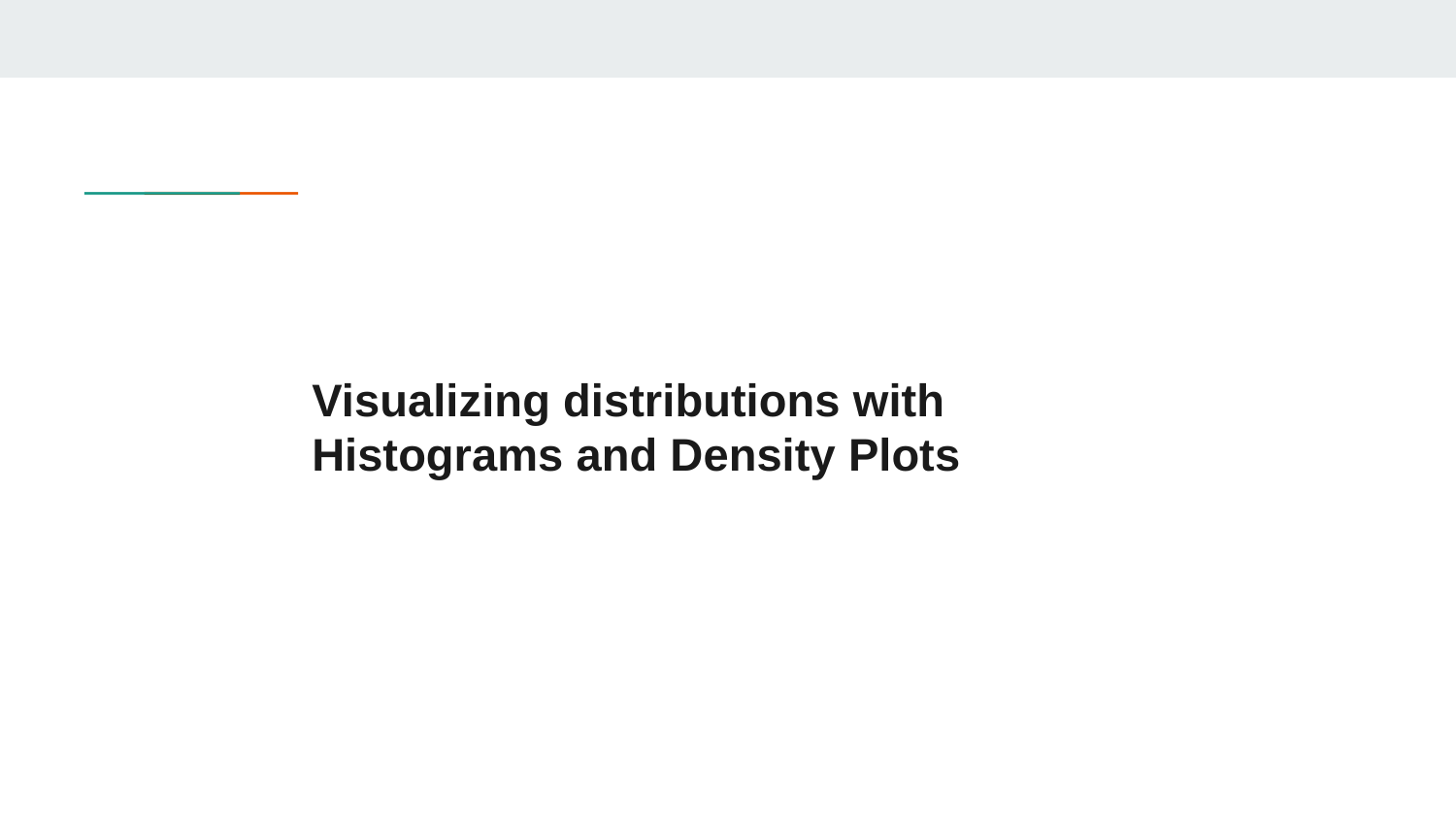

# Visualizing distributions with Histograms and Density Plots